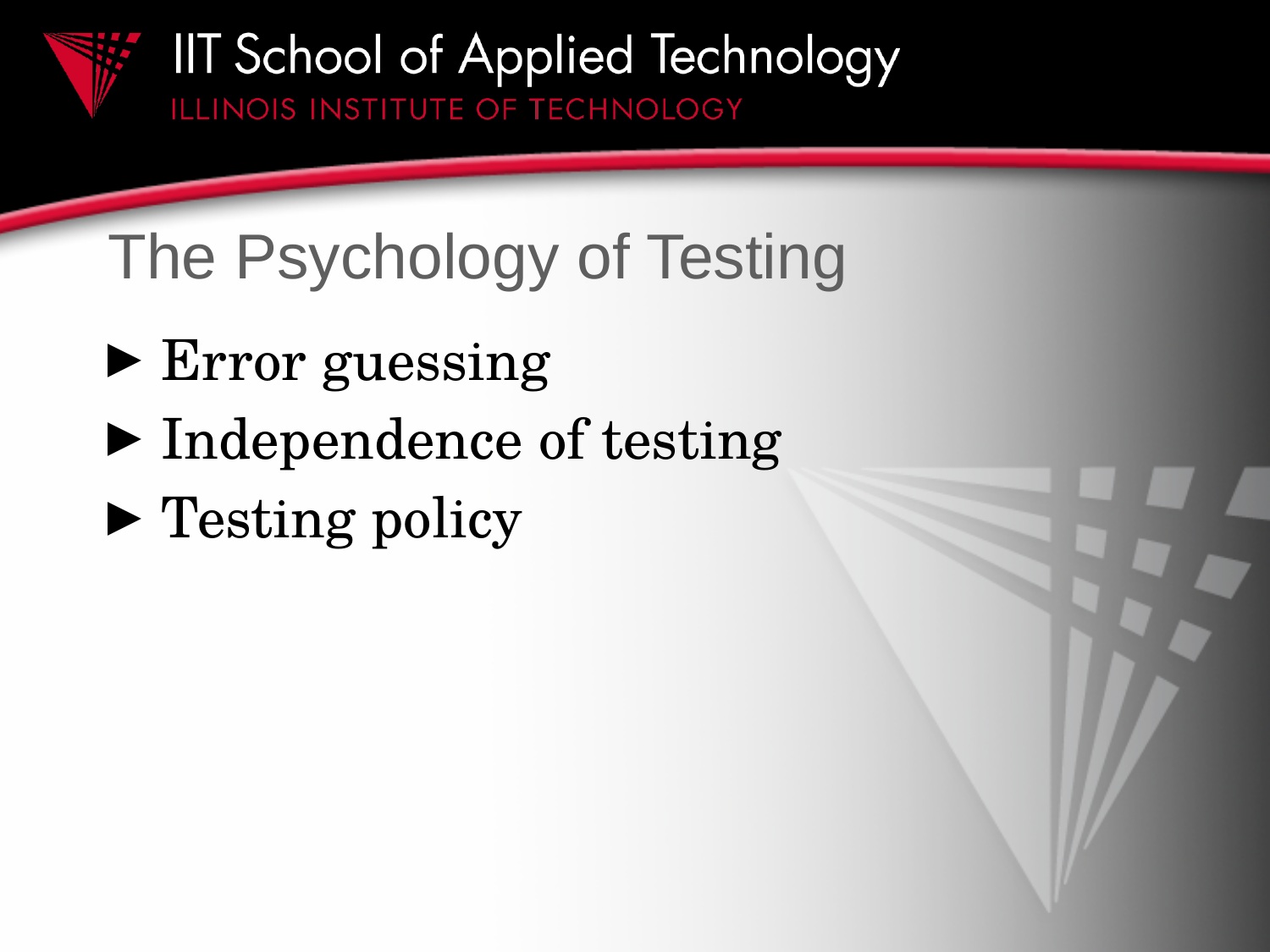

# The Psychology of Testing
Error guessing
Independence of testing
Testing policy